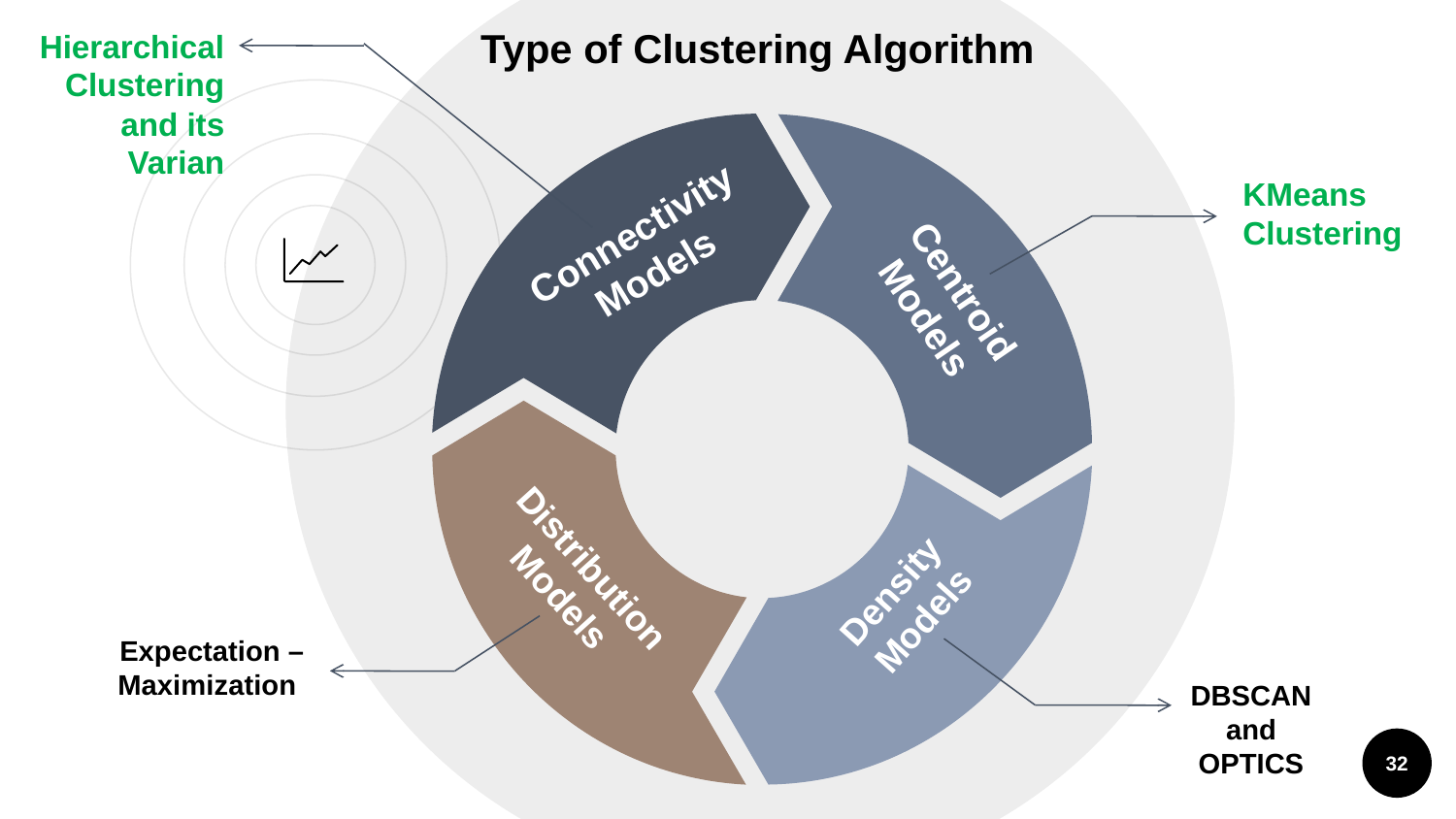

Type of Clustering Algorithm
Hierarchical Clustering and its Varian

KMeans Clustering
Connectivity Models

Centroid Models
Distribution Models
Density Models
Expectation – Maximization
DBSCAN and OPTICS
32